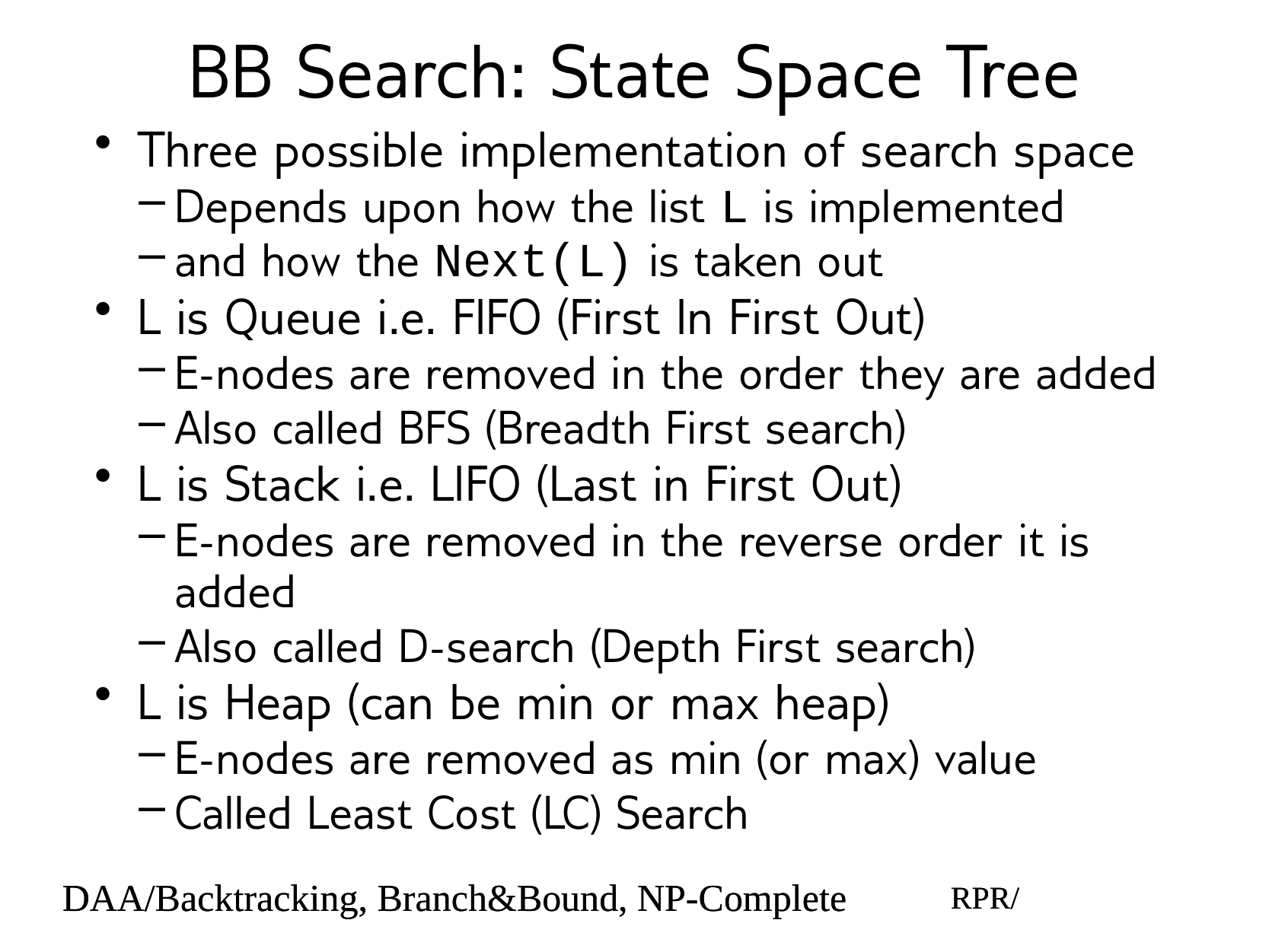

# BB Search: State Space Tree
Three possible implementation of search space
Depends upon how the list L is implemented
and how the Next(L) is taken out
L is Queue i.e. FIFO (First In First Out)
E-nodes are removed in the order they are added
Also called BFS (Breadth First search)
L is Stack i.e. LIFO (Last in First Out)
E-nodes are removed in the reverse order it is added
Also called D-search (Depth First search)
L is Heap (can be min or max heap)
E-nodes are removed as min (or max) value
Called Least Cost (LC) Search
DAA/Backtracking, Branch&Bound, NP-Complete
RPR/
4